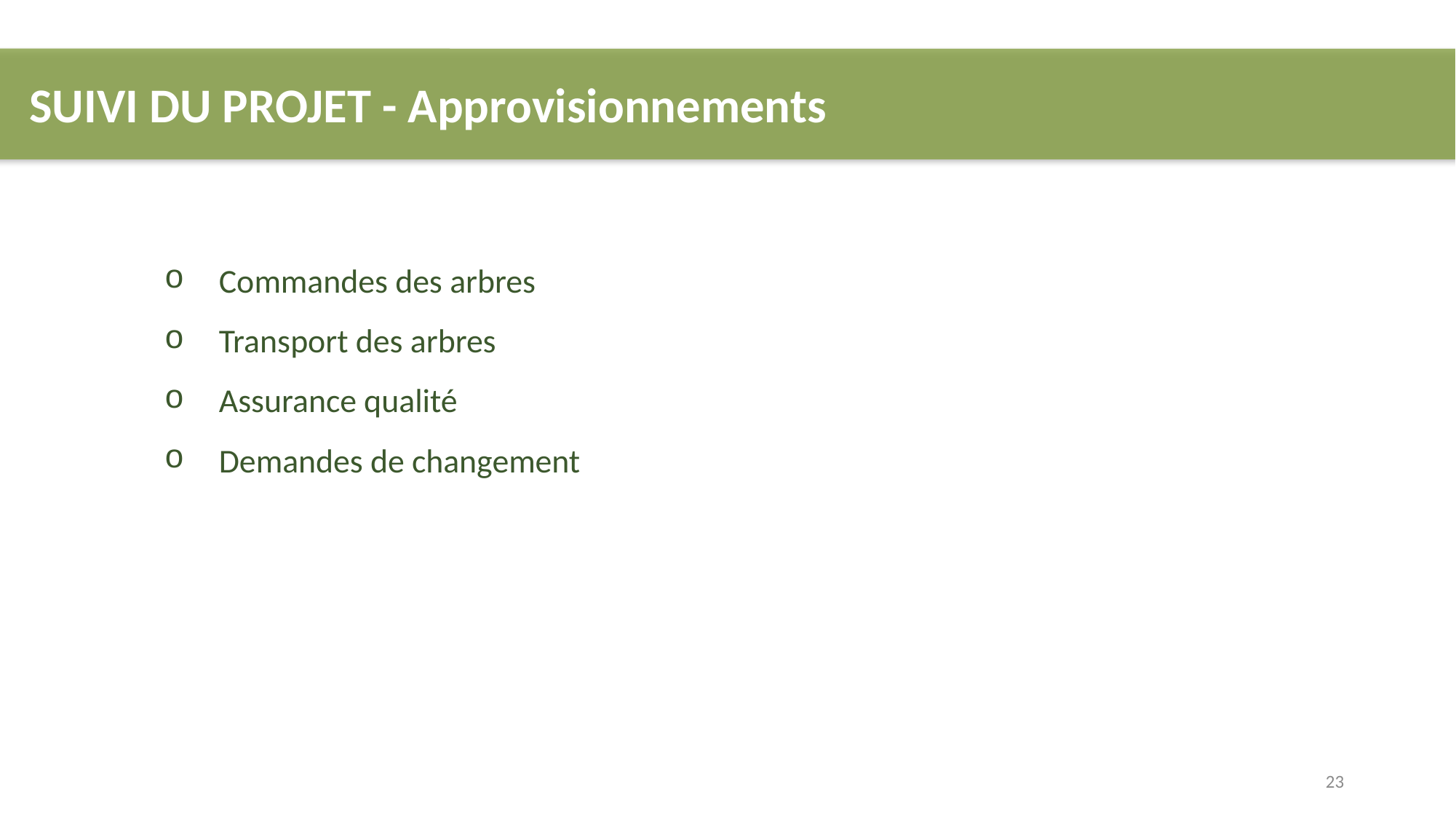

SUIVI DU PROJET - Approvisionnements
Commandes des arbres
Transport des arbres
Assurance qualité
Demandes de changement
23